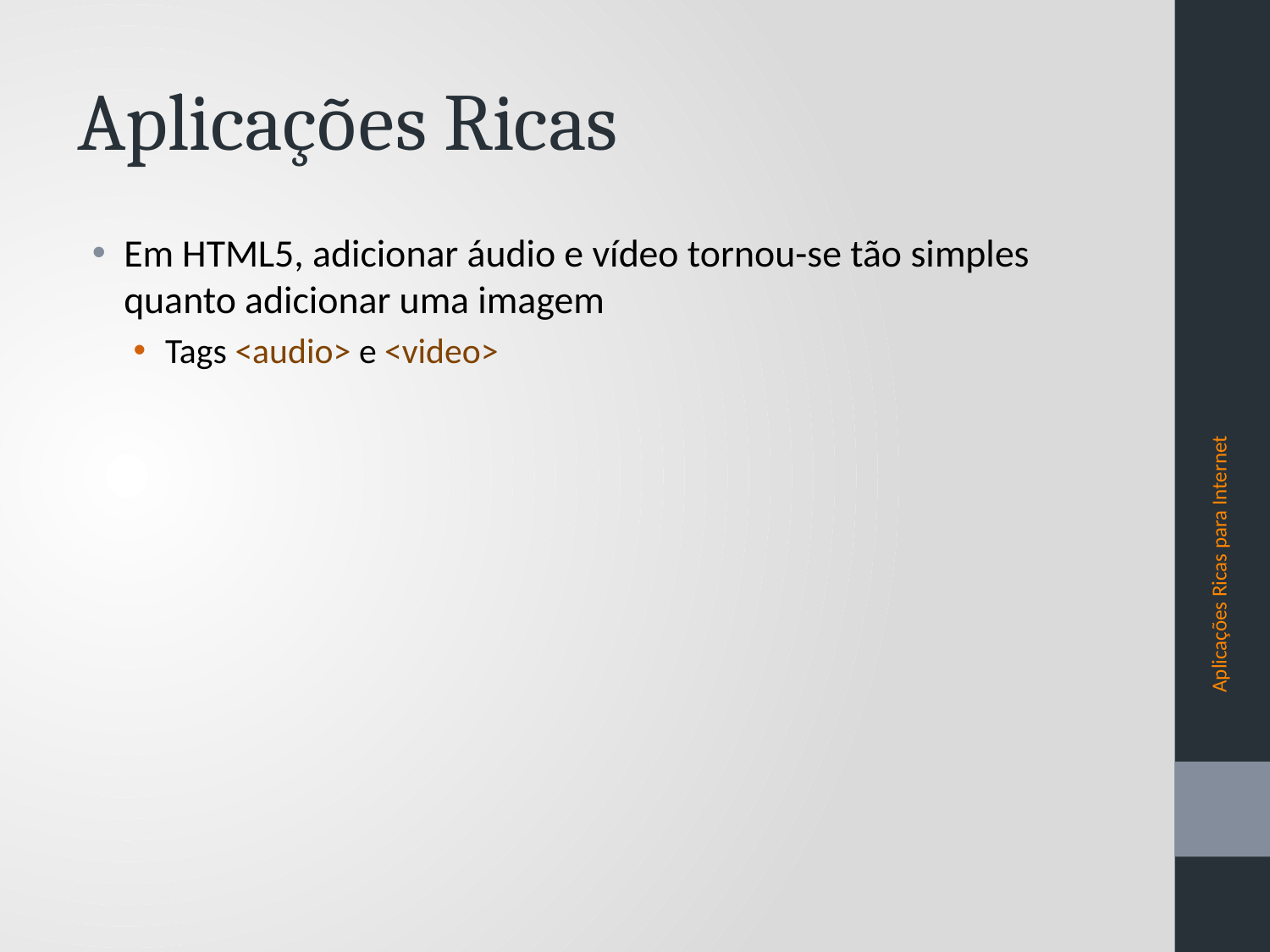

# Aplicações Ricas
Em HTML5, adicionar áudio e vídeo tornou-se tão simples quanto adicionar uma imagem
Tags <audio> e <video>
Aplicações Ricas para Internet